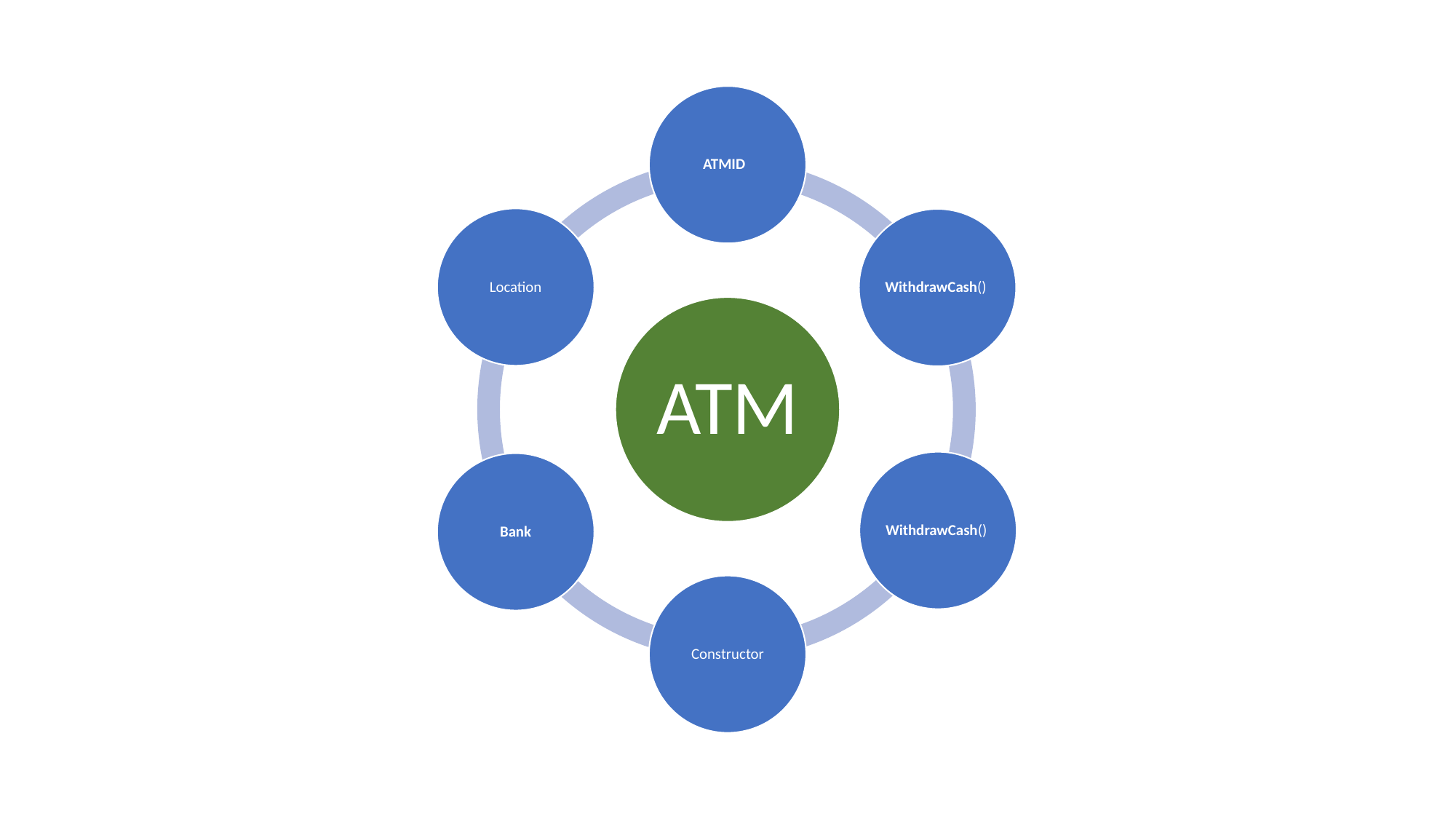

ATM
ATMID
WithdrawCash()
WithdrawCash()
Constructor
Bank
Location